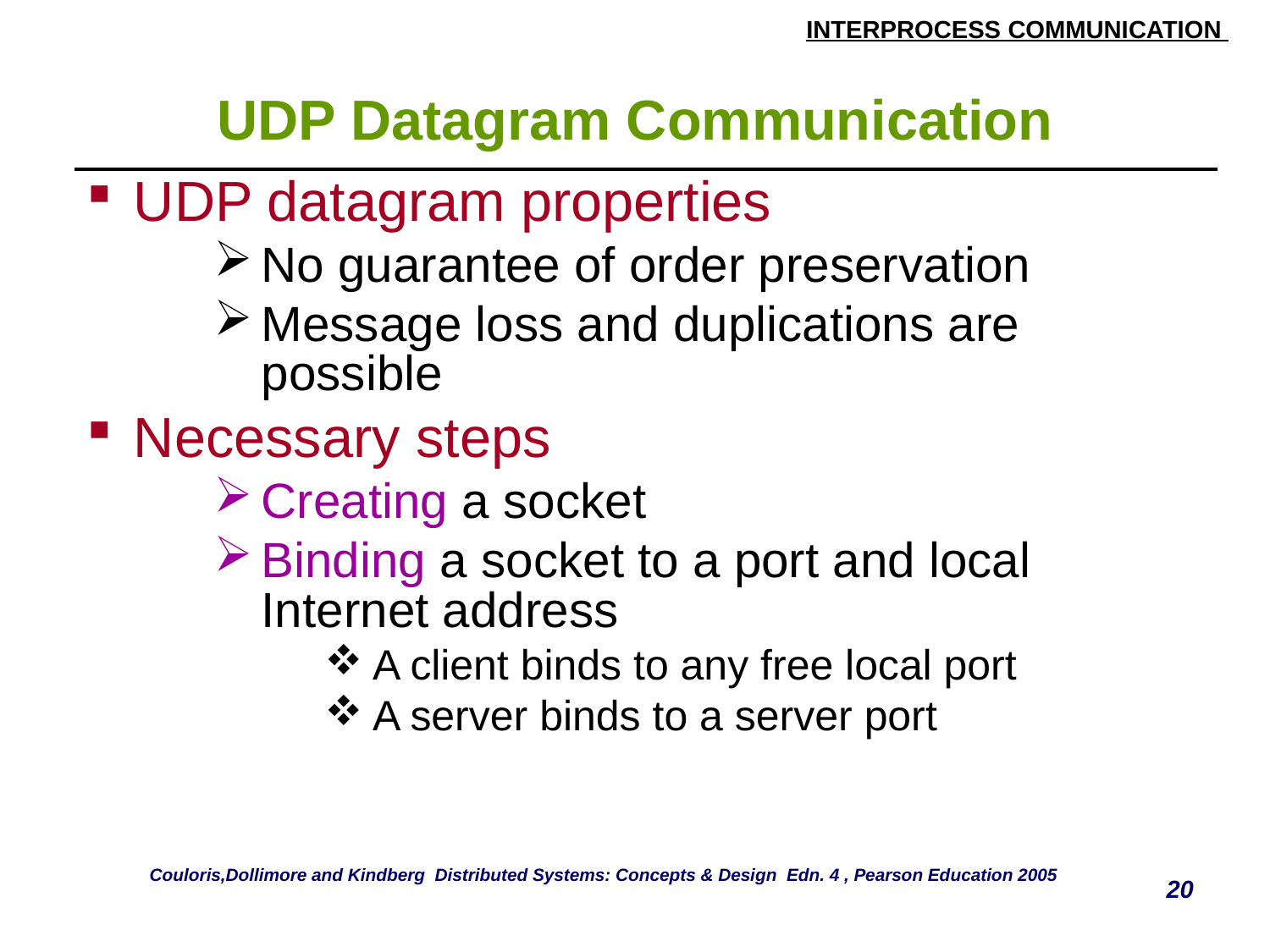

# UDP Datagram Communication
| UDP datagram properties No guarantee of order preservation Message loss and duplications are possible Necessary steps Creating a socket Binding a socket to a port and local Internet address A client binds to any free local port A server binds to a server port |
| --- |
Couloris,Dollimore and Kindberg  Distributed Systems: Concepts & Design  Edn. 4 , Pearson Education 2005
20